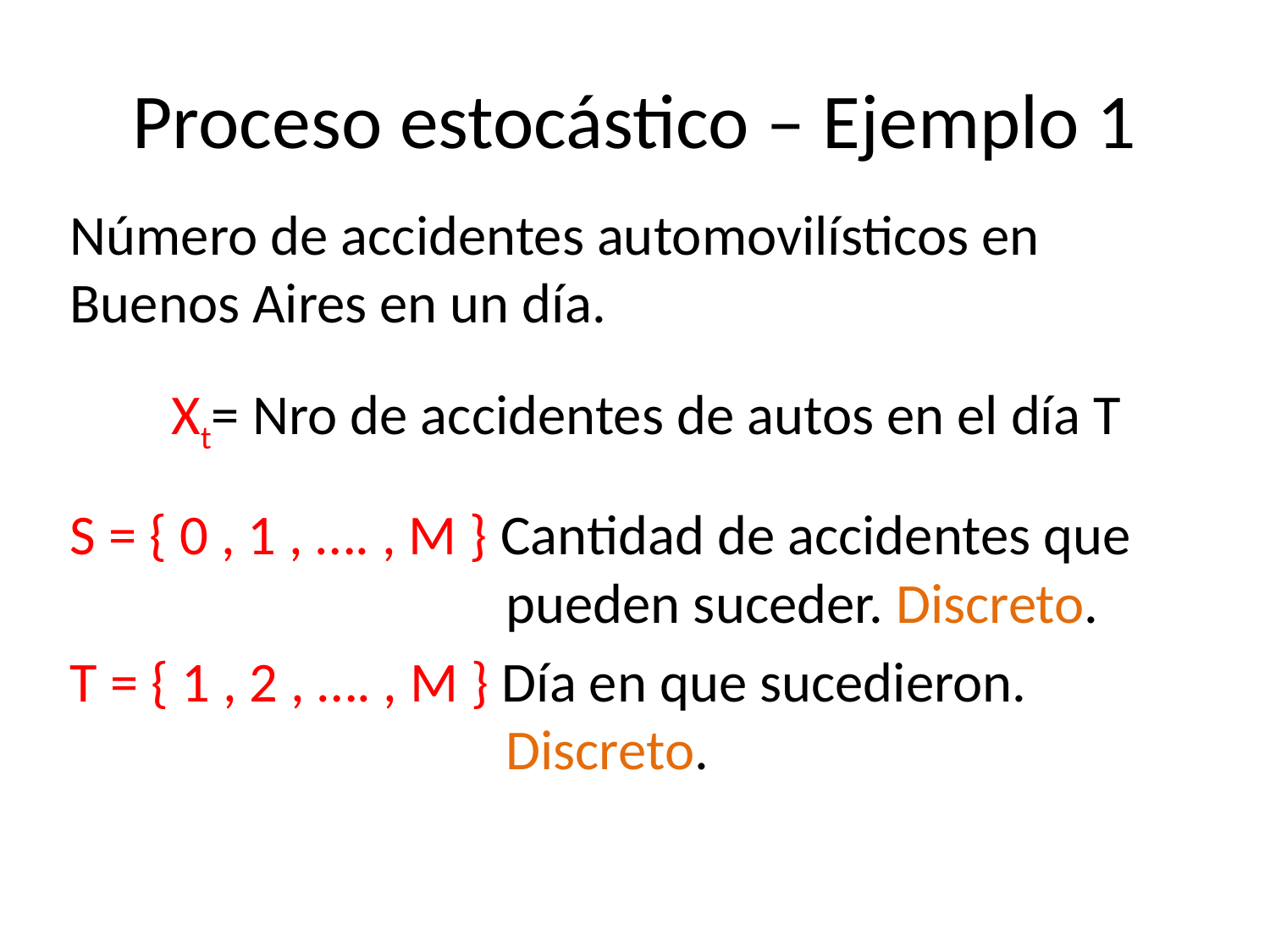

# Proceso estocástico – Ejemplo 1
Número de accidentes automovilísticos en Buenos Aires en un día.

Xt= Nro de accidentes de autos en el día T

S = { 0 , 1 , …. , M } Cantidad de accidentes que pueden suceder. Discreto.
T = { 1 , 2 , …. , M } Día en que sucedieron. Discreto.